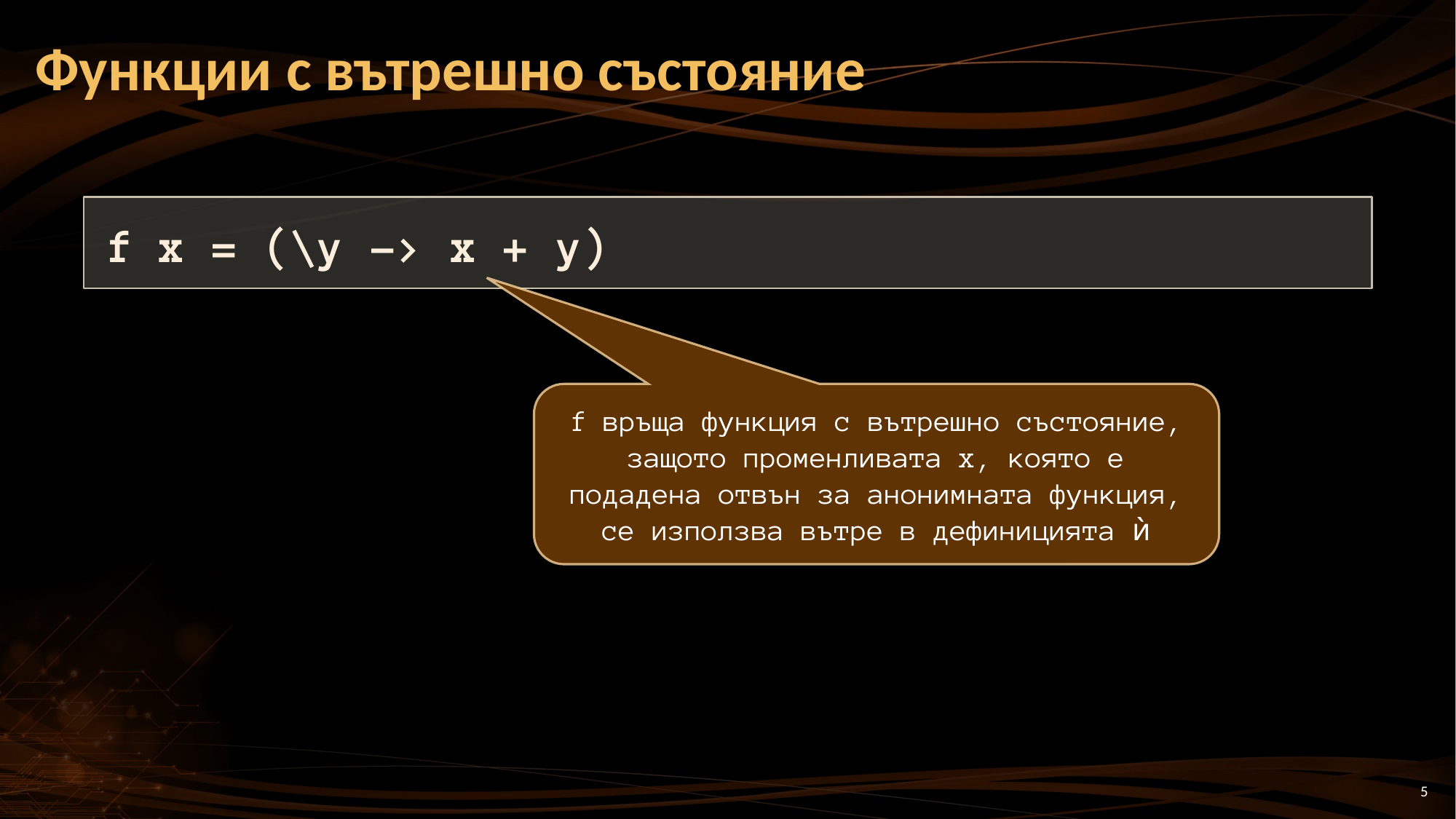

# Функции с вътрешно състояние
f x = (\y -> x + y)
f връща функция с вътрешно състояние, защото променливата x, която е подадена отвън за анонимната функция, се използва вътре в дефиницията ѝ
5